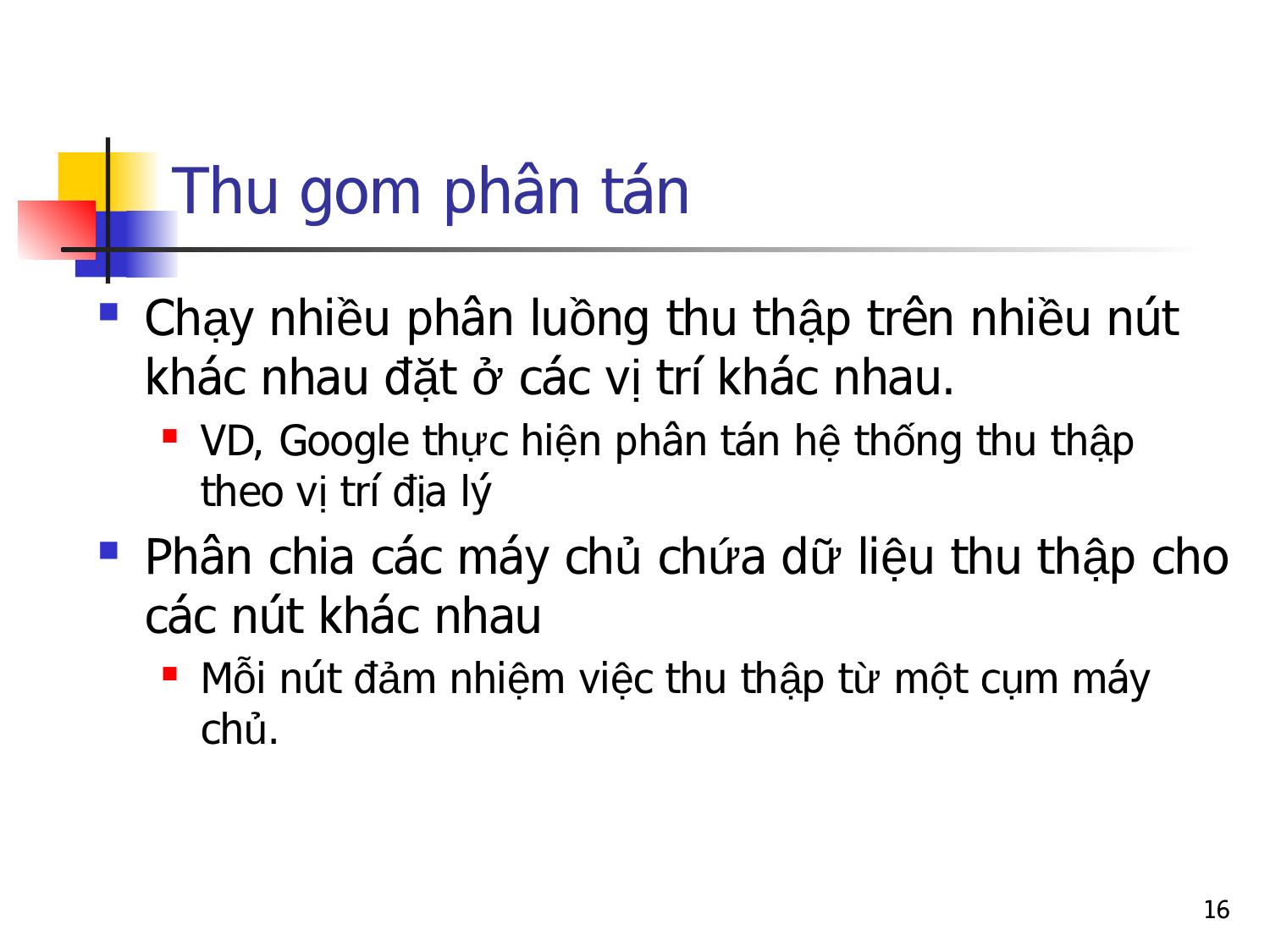

# Thu gom phân tán
Chạy nhiều phân luồng thu thập trên nhiều nút khác nhau đặt ở các vị trí khác nhau.
VD, Google thực hiện phân tán hệ thống thu thập theo vị trí địa lý
Phân chia các máy chủ chứa dữ liệu thu thập cho các nút khác nhau
Mỗi nút đảm nhiệm việc thu thập từ một cụm máy chủ.
16